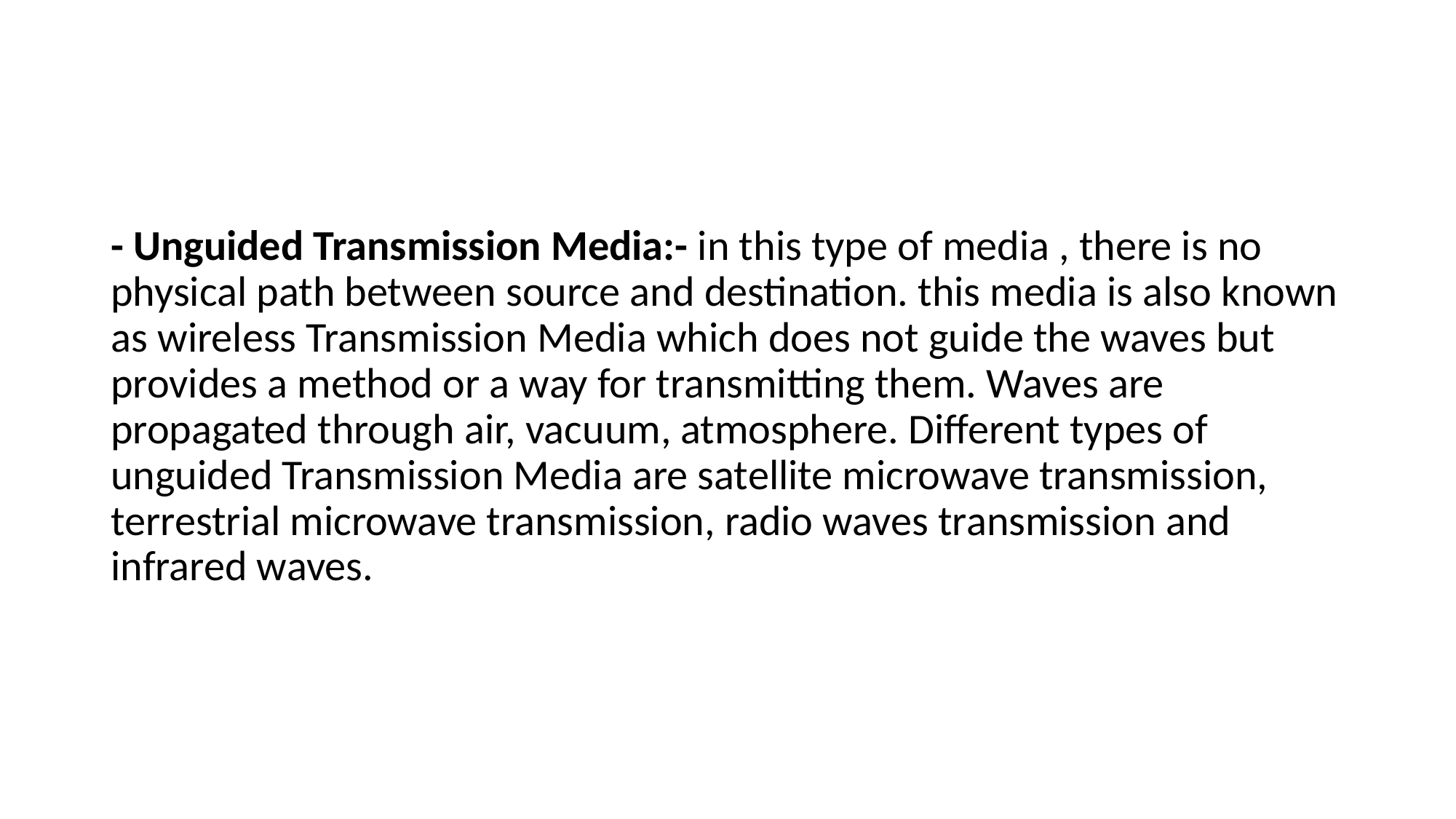

#
- Unguided Transmission Media:- in this type of media , there is no physical path between source and destination. this media is also known as wireless Transmission Media which does not guide the waves but provides a method or a way for transmitting them. Waves are propagated through air, vacuum, atmosphere. Different types of unguided Transmission Media are satellite microwave transmission, terrestrial microwave transmission, radio waves transmission and infrared waves.